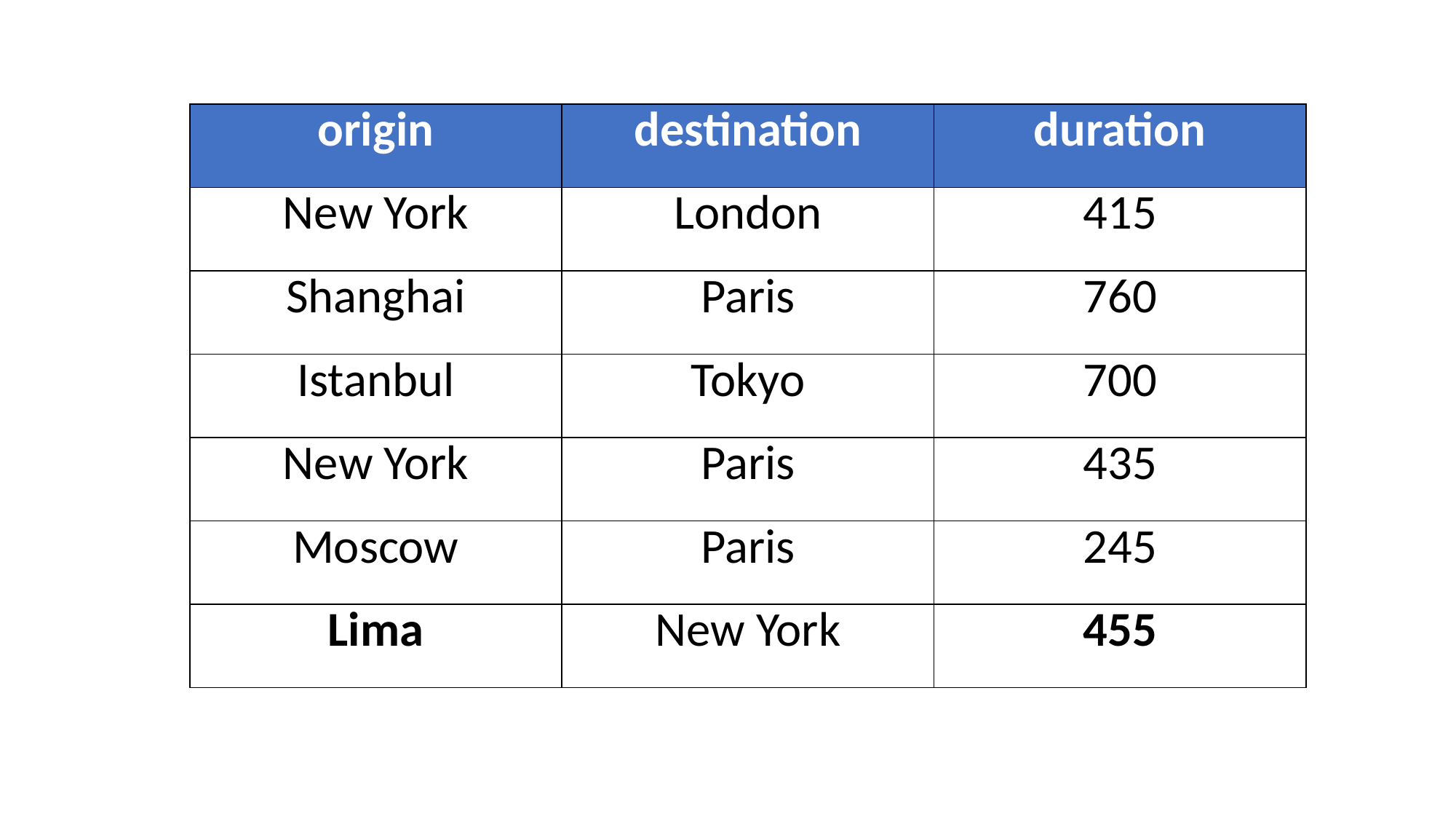

| origin | destination | duration |
| --- | --- | --- |
| New York | London | 415 |
| Shanghai | Paris | 760 |
| Istanbul | Tokyo | 700 |
| New York | Paris | 435 |
| Moscow | Paris | 245 |
| Lima | New York | 455 |